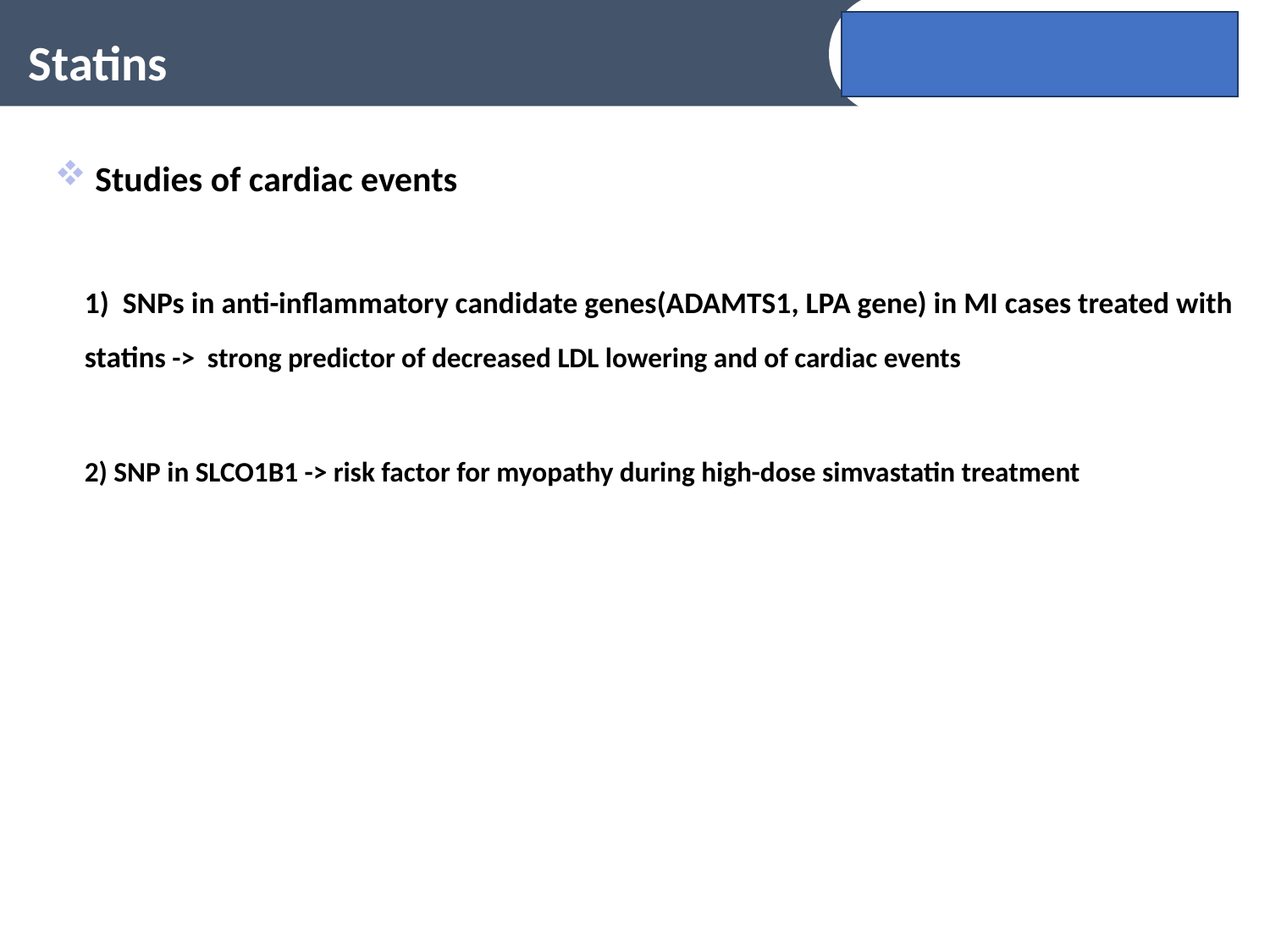

Statins

 Studies of cardiac events

1)  SNPs in anti-inflammatory candidate genes(ADAMTS1, LPA gene) in MI cases treated with statins ->  strong predictor of decreased LDL lowering and of cardiac events

2) SNP in SLCO1B1 -> risk factor for myopathy during high-dose simvastatin treatment